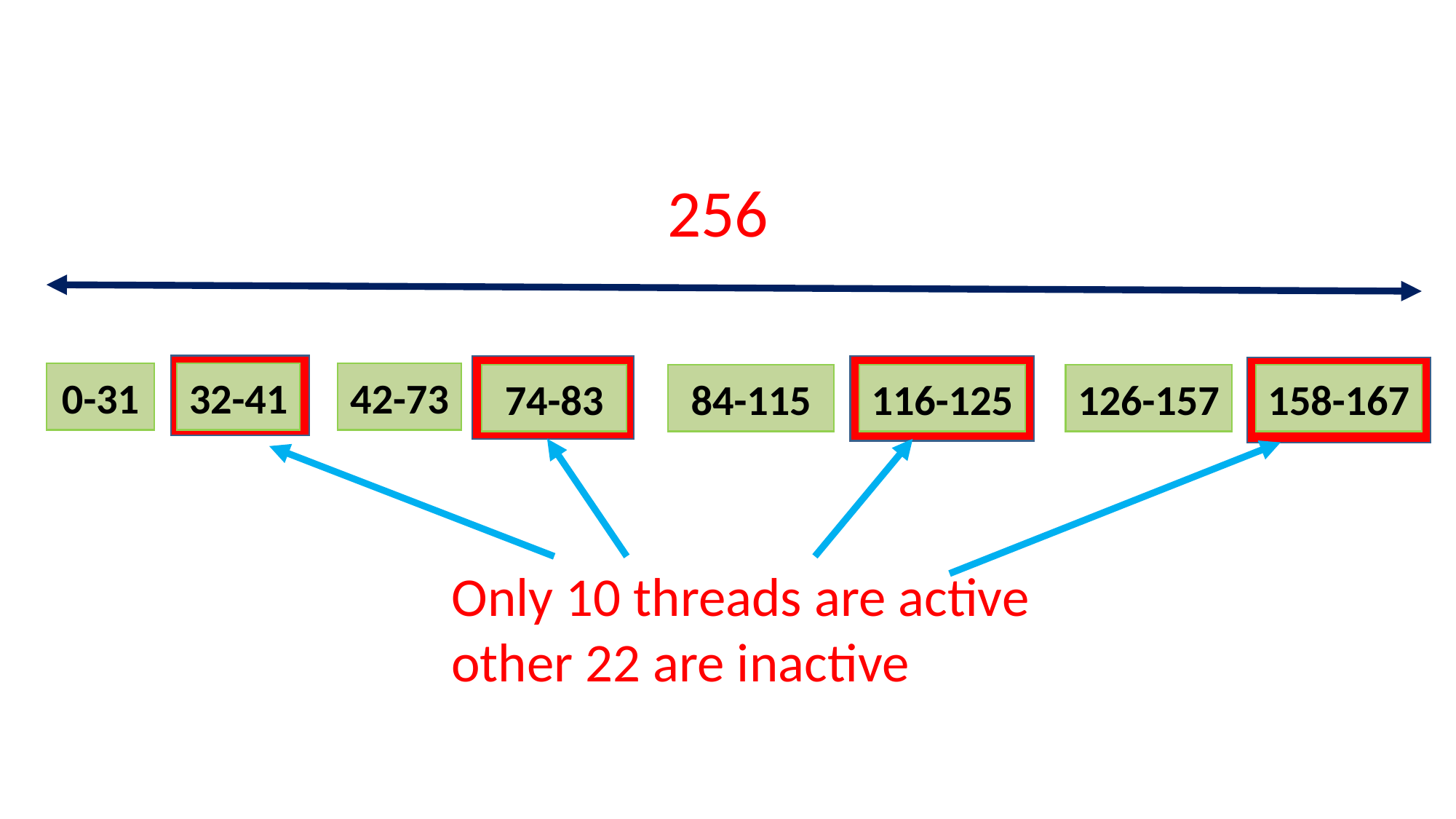

256

0-31
32-41
42-73
74-83
84-115
116-125
126-157
158-167
Only 10 threads are active other 22 are inactive